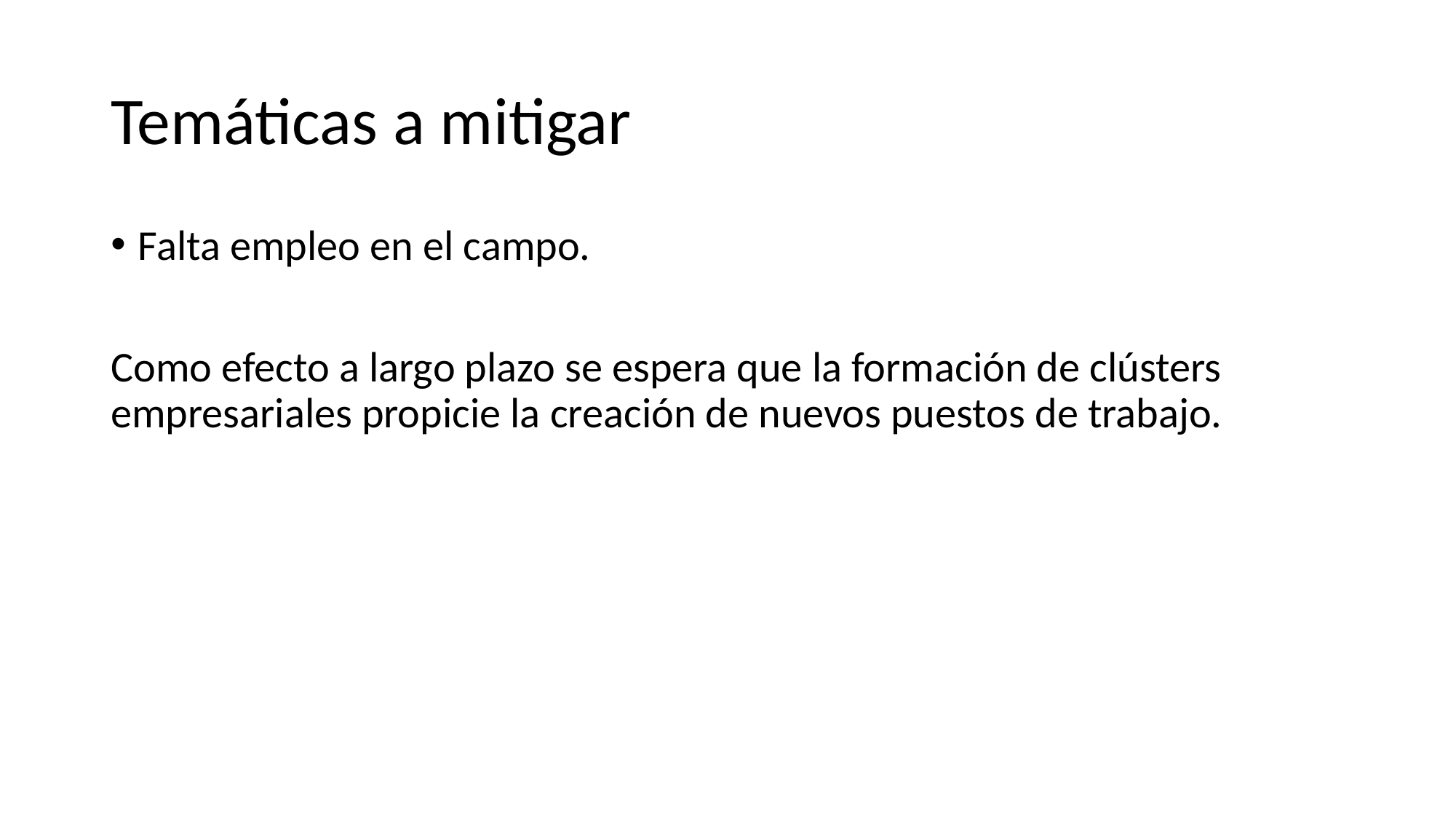

# Temáticas a mitigar
Falta empleo en el campo.

Como efecto a largo plazo se espera que la formación de clústers empresariales propicie la creación de nuevos puestos de trabajo.